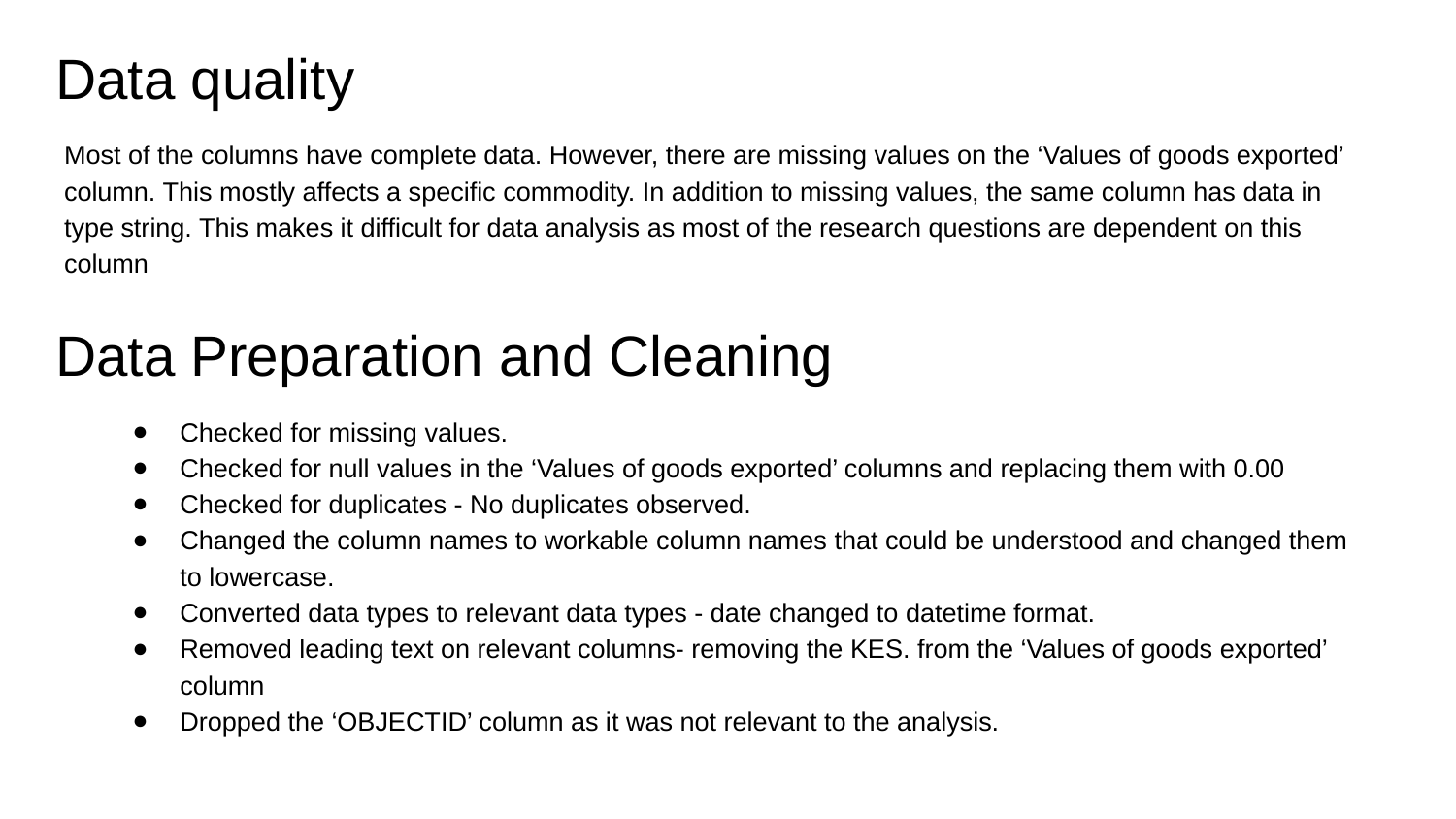

# Data quality
Most of the columns have complete data. However, there are missing values on the ‘Values of goods exported’ column. This mostly affects a specific commodity. In addition to missing values, the same column has data in type string. This makes it difficult for data analysis as most of the research questions are dependent on this column
Data Preparation and Cleaning
Checked for missing values.
Checked for null values in the ‘Values of goods exported’ columns and replacing them with 0.00
Checked for duplicates - No duplicates observed.
Changed the column names to workable column names that could be understood and changed them to lowercase.
Converted data types to relevant data types - date changed to datetime format.
Removed leading text on relevant columns- removing the KES. from the ‘Values of goods exported’ column
Dropped the ‘OBJECTID’ column as it was not relevant to the analysis.